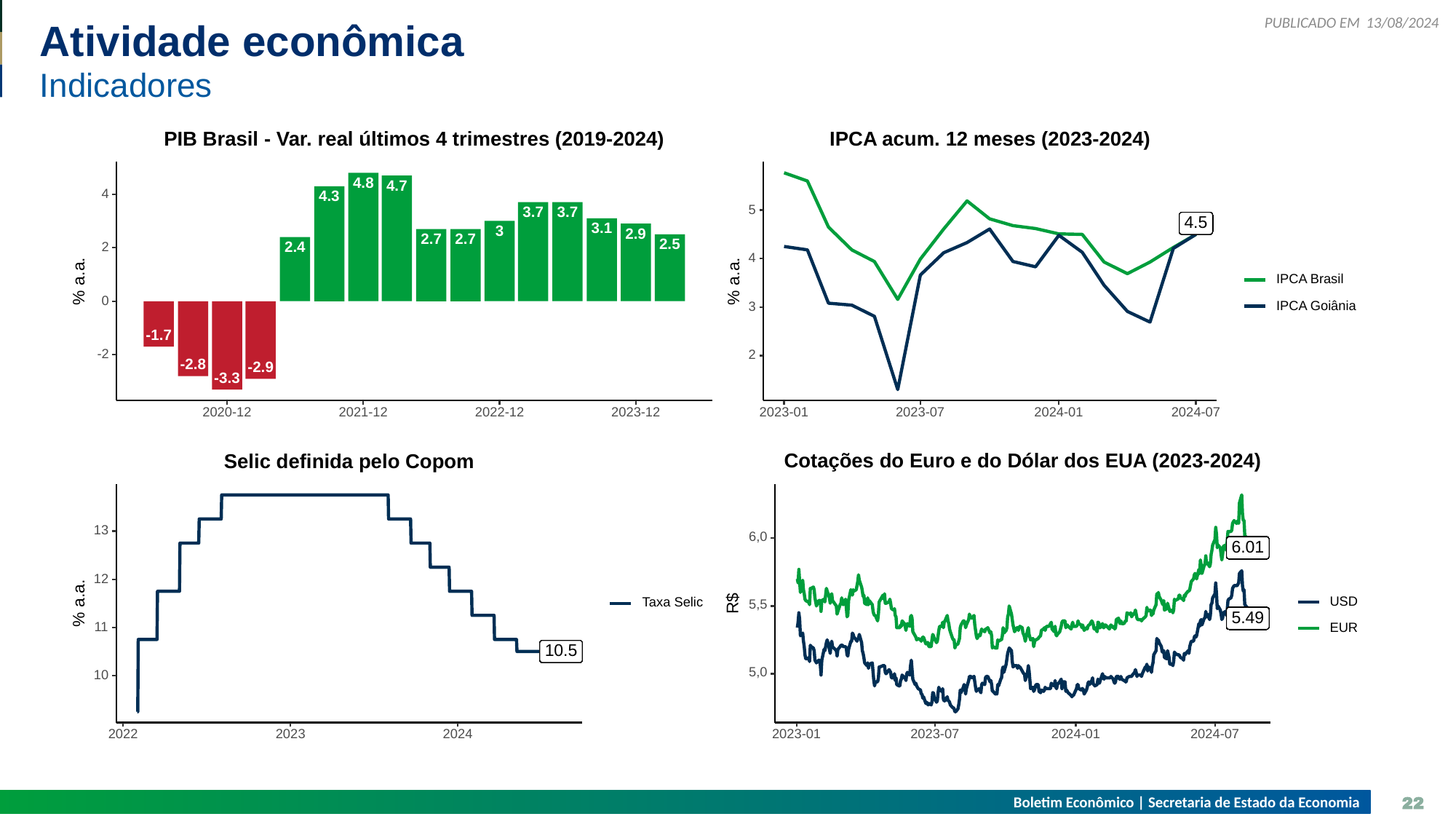

13/08/2024
# Atividade econômica
Indicadores

PIB Brasil - Var. real últimos 4 trimestres (2019-2024)
IPCA acum. 12 meses (2023-2024)

4.8
4.7

4
4.3

5
3.7
3.7

4.5
4.5
4.5
4.5
4.5
4.5
4.5
4.5
4.5
4.5
4.5
4.5
4.5
4.5
4.5
4.5
4.5
4.5
4.5
4.5
4.5
4.5
4.5
4.5
4.5
4.5
4.5
4.5
4.5
4.5
4.5
4.5
4.5
4.5
4.5
4.5
4.5
4.5

3.1

3
2.9

2.7
2.7

2.5
2.4
2

4

% a.a.
% a.a.
IPCA Brasil

0
IPCA Goiânia

3

-1.7
-2
2

-2.8
-2.9
-3.3

2023-12
2023-01
2023-07
2020-12
2021-12
2022-12
2024-01
2024-07

Cotações do Euro e do Dólar dos EUA (2023-2024)
Selic definida pelo Copom

13

6,0

6.01
6.01
6.01
6.01
6.01
6.01
6.01
6.01
6.01
6.01
6.01
6.01
6.01
6.01
6.01
6.01
6.01
6.01
6.01
6.01
6.01
6.01
6.01
6.01
6.01
6.01
6.01
6.01
6.01
6.01
6.01
6.01
6.01
6.01
6.01
6.01
6.01
6.01
6.01
6.01
6.01
6.01
6.01
6.01
6.01
6.01
6.01
6.01
6.01
6.01
6.01
6.01
6.01
6.01
6.01
6.01
6.01
6.01
6.01
6.01
6.01
6.01
6.01
6.01
6.01
6.01
6.01
6.01
6.01
6.01
6.01
6.01
6.01
6.01
6.01
6.01
6.01
6.01
6.01
6.01
6.01
6.01
6.01
6.01
6.01
6.01
6.01
6.01
6.01
6.01
6.01
6.01
6.01
6.01
6.01
6.01
6.01
6.01
6.01
6.01
6.01
6.01
6.01
6.01
6.01
6.01
6.01
6.01
6.01
6.01
6.01
6.01
6.01
6.01
6.01
6.01
6.01
6.01
6.01
6.01
6.01
6.01
6.01
6.01
6.01
6.01
6.01
6.01
6.01
6.01
6.01
6.01
6.01
6.01
6.01
6.01
6.01
6.01
6.01
6.01
6.01
6.01
6.01
6.01
6.01
6.01
6.01
6.01
6.01
6.01
6.01
6.01
6.01
6.01
6.01
6.01
6.01
6.01
6.01
6.01
6.01
6.01
6.01
6.01
6.01
6.01
6.01
6.01
6.01
6.01
6.01
6.01
6.01
6.01
6.01
6.01
6.01
6.01
6.01
6.01
6.01
6.01
6.01
6.01
6.01
6.01
6.01
6.01
6.01
6.01
6.01
6.01
6.01
6.01
6.01
6.01
6.01
6.01
6.01
6.01
6.01
6.01
6.01
6.01
6.01
6.01
6.01
6.01
6.01
6.01
6.01
6.01
6.01
6.01
6.01
6.01
6.01
6.01
6.01
6.01
6.01
6.01
6.01
6.01
6.01
6.01
6.01
6.01
6.01
6.01
6.01
6.01
6.01
6.01
6.01
6.01
6.01
6.01
6.01
6.01
6.01
6.01
6.01
6.01
6.01
6.01
6.01
6.01
6.01
6.01
6.01
6.01
6.01
6.01
6.01
6.01
6.01
6.01
6.01
6.01
6.01
6.01
6.01
6.01
6.01
6.01
6.01
6.01
6.01
6.01
6.01
6.01
6.01
6.01
6.01
6.01
6.01
6.01
6.01
6.01
6.01
6.01
6.01
6.01
6.01
6.01
6.01
6.01
6.01
6.01
6.01
6.01
6.01
6.01
6.01
6.01
6.01
6.01
6.01
6.01
6.01
6.01
6.01
6.01
6.01
6.01
6.01
6.01
6.01
6.01
6.01
6.01
6.01
6.01
6.01
6.01
6.01
6.01
6.01
6.01
6.01
6.01
6.01
6.01
6.01
6.01
6.01
6.01
6.01
6.01
6.01
6.01
6.01
6.01
6.01
6.01
6.01
6.01
6.01
6.01
6.01
6.01
6.01
6.01
6.01
6.01
6.01
6.01
6.01
6.01
6.01
6.01
6.01
6.01
6.01
6.01
6.01
6.01
6.01
6.01
6.01
6.01
6.01
6.01
6.01
6.01
6.01
6.01
6.01
6.01
6.01
6.01
6.01
6.01
6.01
6.01
6.01
6.01
6.01
6.01
6.01
6.01
6.01
6.01
6.01
6.01
6.01
6.01
6.01
6.01
6.01
6.01
6.01
6.01
6.01
6.01
6.01
6.01
6.01
6.01
6.01
6.01
6.01
6.01
6.01

12

R$
% a.a.
USD
Taxa Selic
5,5

5.49
5.49
5.49
5.49
5.49
5.49
5.49
5.49
5.49
5.49
5.49
5.49
5.49
5.49
5.49
5.49
5.49
5.49
5.49
5.49
5.49
5.49
5.49
5.49
5.49
5.49
5.49
5.49
5.49
5.49
5.49
5.49
5.49
5.49
5.49
5.49
5.49
5.49
5.49
5.49
5.49
5.49
5.49
5.49
5.49
5.49
5.49
5.49
5.49
5.49
5.49
5.49
5.49
5.49
5.49
5.49
5.49
5.49
5.49
5.49
5.49
5.49
5.49
5.49
5.49
5.49
5.49
5.49
5.49
5.49
5.49
5.49
5.49
5.49
5.49
5.49
5.49
5.49
5.49
5.49
5.49
5.49
5.49
5.49
5.49
5.49
5.49
5.49
5.49
5.49
5.49
5.49
5.49
5.49
5.49
5.49
5.49
5.49
5.49
5.49
5.49
5.49
5.49
5.49
5.49
5.49
5.49
5.49
5.49
5.49
5.49
5.49
5.49
5.49
5.49
5.49
5.49
5.49
5.49
5.49
5.49
5.49
5.49
5.49
5.49
5.49
5.49
5.49
5.49
5.49
5.49
5.49
5.49
5.49
5.49
5.49
5.49
5.49
5.49
5.49
5.49
5.49
5.49
5.49
5.49
5.49
5.49
5.49
5.49
5.49
5.49
5.49
5.49
5.49
5.49
5.49
5.49
5.49
5.49
5.49
5.49
5.49
5.49
5.49
5.49
5.49
5.49
5.49
5.49
5.49
5.49
5.49
5.49
5.49
5.49
5.49
5.49
5.49
5.49
5.49
5.49
5.49
5.49
5.49
5.49
5.49
5.49
5.49
5.49
5.49
5.49
5.49
5.49
5.49
5.49
5.49
5.49
5.49
5.49
5.49
5.49
5.49
5.49
5.49
5.49
5.49
5.49
5.49
5.49
5.49
5.49
5.49
5.49
5.49
5.49
5.49
5.49
5.49
5.49
5.49
5.49
5.49
5.49
5.49
5.49
5.49
5.49
5.49
5.49
5.49
5.49
5.49
5.49
5.49
5.49
5.49
5.49
5.49
5.49
5.49
5.49
5.49
5.49
5.49
5.49
5.49
5.49
5.49
5.49
5.49
5.49
5.49
5.49
5.49
5.49
5.49
5.49
5.49
5.49
5.49
5.49
5.49
5.49
5.49
5.49
5.49
5.49
5.49
5.49
5.49
5.49
5.49
5.49
5.49
5.49
5.49
5.49
5.49
5.49
5.49
5.49
5.49
5.49
5.49
5.49
5.49
5.49
5.49
5.49
5.49
5.49
5.49
5.49
5.49
5.49
5.49
5.49
5.49
5.49
5.49
5.49
5.49
5.49
5.49
5.49
5.49
5.49
5.49
5.49
5.49
5.49
5.49
5.49
5.49
5.49
5.49
5.49
5.49
5.49
5.49
5.49
5.49
5.49
5.49
5.49
5.49
5.49
5.49
5.49
5.49
5.49
5.49
5.49
5.49
5.49
5.49
5.49
5.49
5.49
5.49
5.49
5.49
5.49
5.49
5.49
5.49
5.49
5.49
5.49
5.49
5.49
5.49
5.49
5.49
5.49
5.49
5.49
5.49
5.49
5.49
5.49
5.49
5.49
5.49
5.49
5.49
5.49
5.49
5.49
5.49
5.49
5.49
5.49
5.49
5.49
5.49
5.49
5.49
5.49
5.49
5.49
5.49
5.49
5.49
5.49
5.49
5.49
5.49
5.49
5.49
5.49
5.49
5.49
5.49
5.49
5.49
5.49
5.49
5.49
5.49
5.49
5.49
5.49
5.49
5.49

11
EUR

10.5
10.5
10.5
10.5
10.5
10.5
10.5
10.5
10.5
10.5
10.5
10.5
10.5
10.5
10.5
10.5
10.5
10.5
10.5
10.5
10.5
10.5
10.5
10.5
10.5
10.5
10.5
10.5
10.5
10.5
10.5
10.5
10.5
10.5
10.5
10.5
10.5
10.5
10.5
10.5
10.5
10.5
10.5
10.5
10.5
10.5
10.5
10.5
10.5
10.5
10.5
10.5
10.5
10.5
10.5
10.5
10.5
10.5
10.5
10.5
10.5
10.5
10.5
10.5
10.5
10.5
10.5
10.5
10.5
10.5
10.5
10.5
10.5
10.5
10.5
10.5
10.5
10.5
10.5
10.5
10.5
10.5
10.5
10.5
10.5
10.5
10.5
10.5
10.5
10.5
10.5
10.5
10.5
10.5
10.5
10.5
10.5
10.5
10.5
10.5
10.5
10.5
10.5
10.5
10.5
10.5
10.5
10.5
10.5
10.5
10.5
10.5
10.5
10.5
10.5
10.5
10.5
10.5
10.5
10.5
10.5
10.5
10.5
10.5
10.5
10.5
10.5
10.5
10.5
10.5
10.5
10.5
10.5
10.5
10.5
10.5
10.5
10.5
10.5
10.5
10.5
10.5
10.5
10.5
10.5
10.5
10.5
10.5
10.5
10.5
10.5
10.5
10.5
10.5
10.5
10.5
10.5
10.5
10.5
10.5
10.5
10.5
10.5
10.5
10.5
10.5
10.5
10.5
10.5
10.5
10.5
10.5
10.5
10.5
10.5
10.5
10.5
10.5
10.5
10.5
10.5
10.5
10.5
10.5
10.5
10.5
10.5
10.5
10.5
10.5
10.5
10.5
10.5
10.5
10.5
10.5
10.5
10.5
10.5
10.5
10.5
10.5
10.5
10.5
10.5
10.5
10.5
10.5
10.5
10.5
10.5
10.5
10.5
10.5
10.5
10.5
10.5
10.5
10.5
10.5
10.5
10.5
10.5
10.5
10.5
10.5
10.5
10.5
10.5
10.5
10.5
10.5
10.5
10.5
10.5
10.5
10.5
10.5
10.5
10.5
10.5
10.5
10.5
10.5
10.5
10.5
10.5
10.5
10.5
10.5
10.5
10.5
10.5
10.5
10.5
10.5
10.5
10.5
10.5
10.5
10.5
10.5
10.5
10.5
10.5
10.5
10.5
10.5
10.5
10.5
10.5
10.5
10.5
10.5
10.5
10.5
10.5
10.5
10.5
10.5
10.5
10.5
10.5
10.5
10.5
10.5
10.5
10.5
10.5
10.5
10.5
10.5
10.5
10.5
10.5
10.5
10.5
10.5
10.5
10.5
10.5
10.5
10.5
10.5
10.5
10.5
10.5
10.5
10.5
10.5
10.5
10.5
10.5
10.5
10.5
10.5
10.5
10.5
10.5
10.5
10.5
10.5
10.5
10.5
10.5
10.5
10.5
10.5
10.5
10.5
10.5
10.5
10.5
10.5
10.5
10.5
10.5
10.5
10.5
10.5
10.5
10.5
10.5
10.5
10.5
10.5
10.5
10.5
10.5
10.5
10.5
10.5
10.5
10.5
10.5
10.5
10.5
10.5
10.5
10.5
10.5
10.5
10.5
10.5
10.5
10.5
10.5
10.5
10.5
10.5
10.5
10.5
10.5
10.5
10.5
10.5
10.5
10.5
10.5
10.5
10.5
10.5
10.5
10.5
10.5
10.5
10.5
10.5
10.5
10.5
10.5
10.5
10.5
10.5
10.5
10.5
10.5
10.5
10.5
10.5
10.5
10.5
10.5
10.5
10.5
10.5
10.5
10.5
10.5
10.5
10.5
10.5
10.5
10.5
10.5
10.5
10.5
10.5
10.5
10.5
10.5
10.5
10.5
10.5
10.5
10.5
10.5
10.5
10.5
10.5
10.5
10.5
10.5
10.5
10.5
10.5
10.5
10.5
10.5
10.5
10.5
10.5
10.5
10.5
10.5
10.5
10.5
10.5
10.5
10.5
10.5
10.5
10.5
10.5
10.5
10.5
10.5
10.5
10.5
10.5
10.5
10.5
10.5
10.5
10.5
10.5
10.5
10.5
10.5
10.5
10.5
10.5
10.5
10.5
10.5
10.5
10.5
10.5
10.5
10.5
10.5
10.5
10.5
10.5
10.5
10.5
10.5
10.5
10.5
10.5
10.5
10.5
10.5
10.5
10.5
10.5
10.5
10.5
10.5
10.5
10.5
10.5
10.5
10.5
10.5
10.5
10.5
10.5
10.5
10.5
10.5
10.5
10.5
10.5
10.5
10.5
10.5
10.5
10.5
10.5
10.5
10.5
10.5
10.5
10.5
10.5
10.5
10.5
10.5
10.5
10.5
10.5
10.5
10.5
10.5
10.5
10.5
10.5
10.5
10.5
10.5
10.5
10.5
10.5
10.5
10.5
10.5
10.5
10.5
10.5
10.5
10.5
10.5
10.5
10.5
10.5
10.5
10.5
10.5
10.5
10.5
10.5
10.5
10.5
10.5
10.5
10.5
10.5
10.5
10.5
10.5
10.5
10.5
10.5
10.5
10.5
10.5
10.5
10.5
10.5
10.5
10.5
10.5
10.5
10.5
10.5
10.5
10.5
10.5
10.5
10.5
10.5
10.5
10.5
10.5
10.5
10.5
10.5
10.5
10.5
10.5
10.5
10.5
10.5
10.5
10.5
10.5
10.5
10.5
10.5
10.5
10.5
10.5
10.5
10.5
10.5
10.5
10.5
10.5
10.5
10.5
10.5
10.5
10.5
10.5
10.5
10.5
10.5
10.5
10.5
10.5
10.5
10.5
10.5
10.5
10.5
10.5
10.5
10.5
10.5
10.5
10.5
10.5
10.5
10.5
10.5
10.5
10.5
10.5
10.5
10.5
10.5
10.5
10.5
10.5
10.5
10.5
10.5
10.5
10.5
10.5
10.5
10.5
10.5
10.5
10.5
10.5
10.5
10.5
10.5
10.5
10.5
10.5
10.5
10.5
10.5
10.5
10.5
10.5
10.5
10.5
10.5
10.5
10.5
10.5
10.5
10.5
10.5
10.5
10.5
10.5
10.5
10.5
10.5
10.5
10.5
10.5
10.5
10.5
10.5
10.5
10.5
10.5
10.5
10.5
10.5
10.5
10.5
10.5
10.5
10.5
10.5
10.5
10.5
10.5
10.5
10.5
10.5
10.5
10.5
10.5
10.5
10.5
10.5
10.5
10.5
10.5
10.5
10.5
10.5
10.5
10.5
10.5
10.5
10.5
10.5
10.5
10.5
10.5
10.5
10.5
10.5
10.5
10.5
10.5
10.5
10.5
10.5
10.5
10.5
10.5
10.5
10.5
10.5
10.5
10.5
10.5
10.5
10.5
10.5
10.5
10.5
10.5
10.5
10.5
10.5
10.5
10.5
10.5
10.5
10.5
10.5
10.5
10.5
10.5
10.5
10.5
10.5
10.5
10.5
10.5
10.5
10.5
10.5
10.5
10.5
10.5
10.5
10.5
10.5
10.5
10.5
10.5
10.5
10.5
10.5
10.5
10.5
10.5
10.5
10.5
10.5
10.5
10.5
10.5
10.5
10.5
10.5
10.5
10.5
10.5
10.5
10.5
10.5
10.5
10.5
10.5
10.5
10.5
10.5
10.5
10.5
10.5
10.5
10.5
10.5
10.5
10.5
10.5
10.5
10.5
10.5
10.5
10.5
10.5
10.5
10.5
10.5
10.5
10.5
10.5
10.5
10.5
10.5
10.5
10.5
10.5
10.5
10.5
10.5
10.5
10.5
10.5
10.5
10.5
10.5
10.5
10.5
10.5
10.5
10.5
10.5
10.5
10.5
10.5
10.5
10.5
10.5
10.5
10.5
10.5
10.5
10.5
10.5
10.5
10.5
10.5
10.5
10.5
10.5
10.5
10.5
10.5
10.5
10.5
10.5
10.5
10.5
10.5
10.5
10.5
10.5
10.5
10.5
10.5
10.5
10.5
10.5
10.5
10.5
10.5
10.5
10.5
10.5
10.5
10.5
10.5
10.5
10.5
10.5
10.5
10.5
10.5
10.5
10.5
10.5
10.5
10.5
10.5
10.5
10.5
10.5
10.5
10.5
10.5
5,0
10

2023
2023-01
2023-07
2022
2024
2024-01
2024-07

Boletim Econômico | Secretaria de Estado da Economia
22